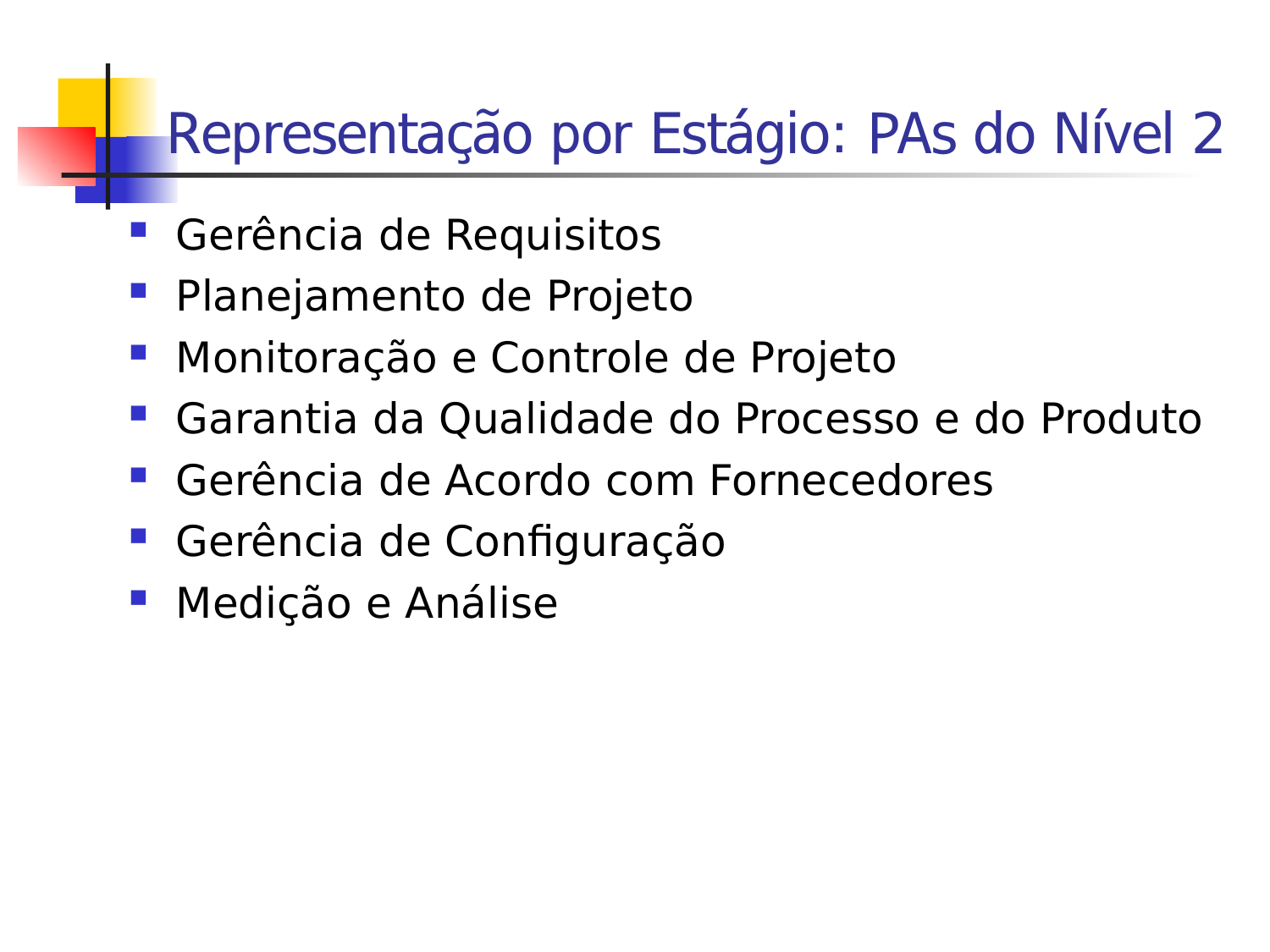

Representação por Estágio: PAs do Nível 2
Gerência de Requisitos
Planejamento de Projeto
Monitoração e Controle de Projeto
Garantia da Qualidade do Processo e do Produto
Gerência de Acordo com Fornecedores
Gerência de Configuração
Medição e Análise